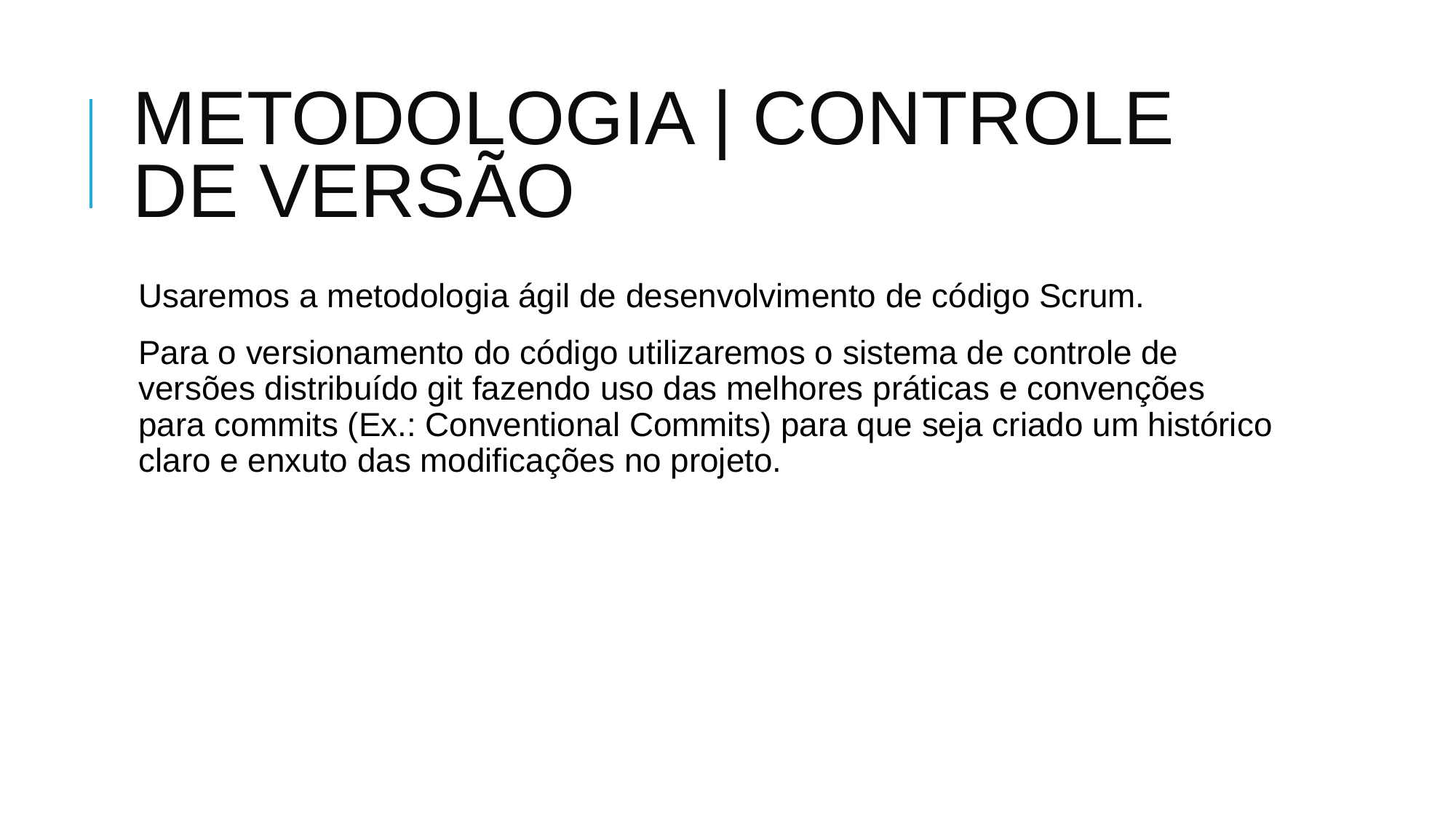

# METODOLOGIA | CONTROLE DE VERSÃO
Usaremos a metodologia ágil de desenvolvimento de código Scrum.
Para o versionamento do código utilizaremos o sistema de controle de versões distribuído git fazendo uso das melhores práticas e convenções para commits (Ex.: Conventional Commits) para que seja criado um histórico claro e enxuto das modificações no projeto.